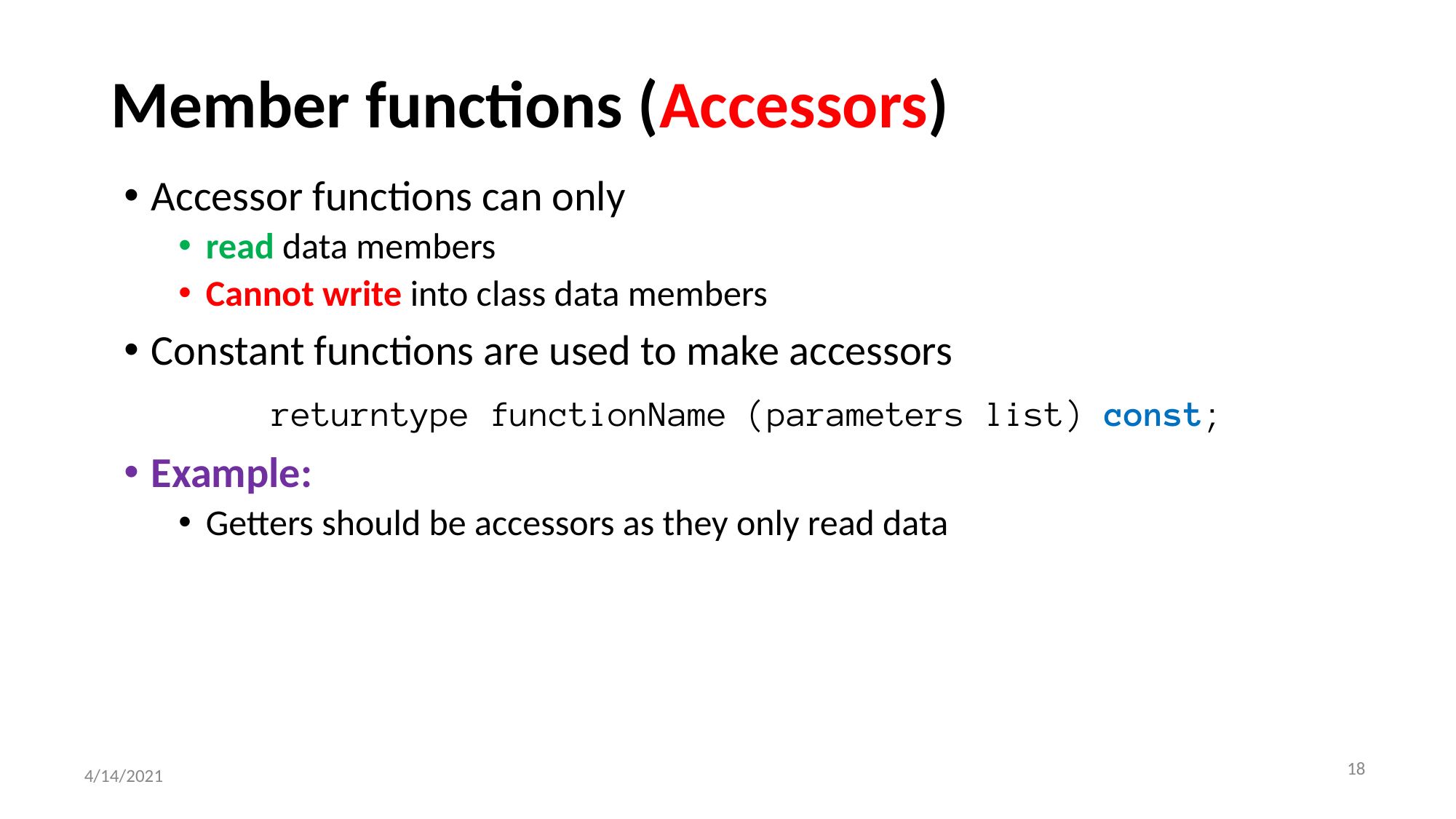

# Member functions (Accessors)

Accessor functions can only
read data members
Cannot write into class data members
Constant functions are used to make accessors
 returntype functionName (parameters list) const;
Example:
Getters should be accessors as they only read data

18
4/14/2021